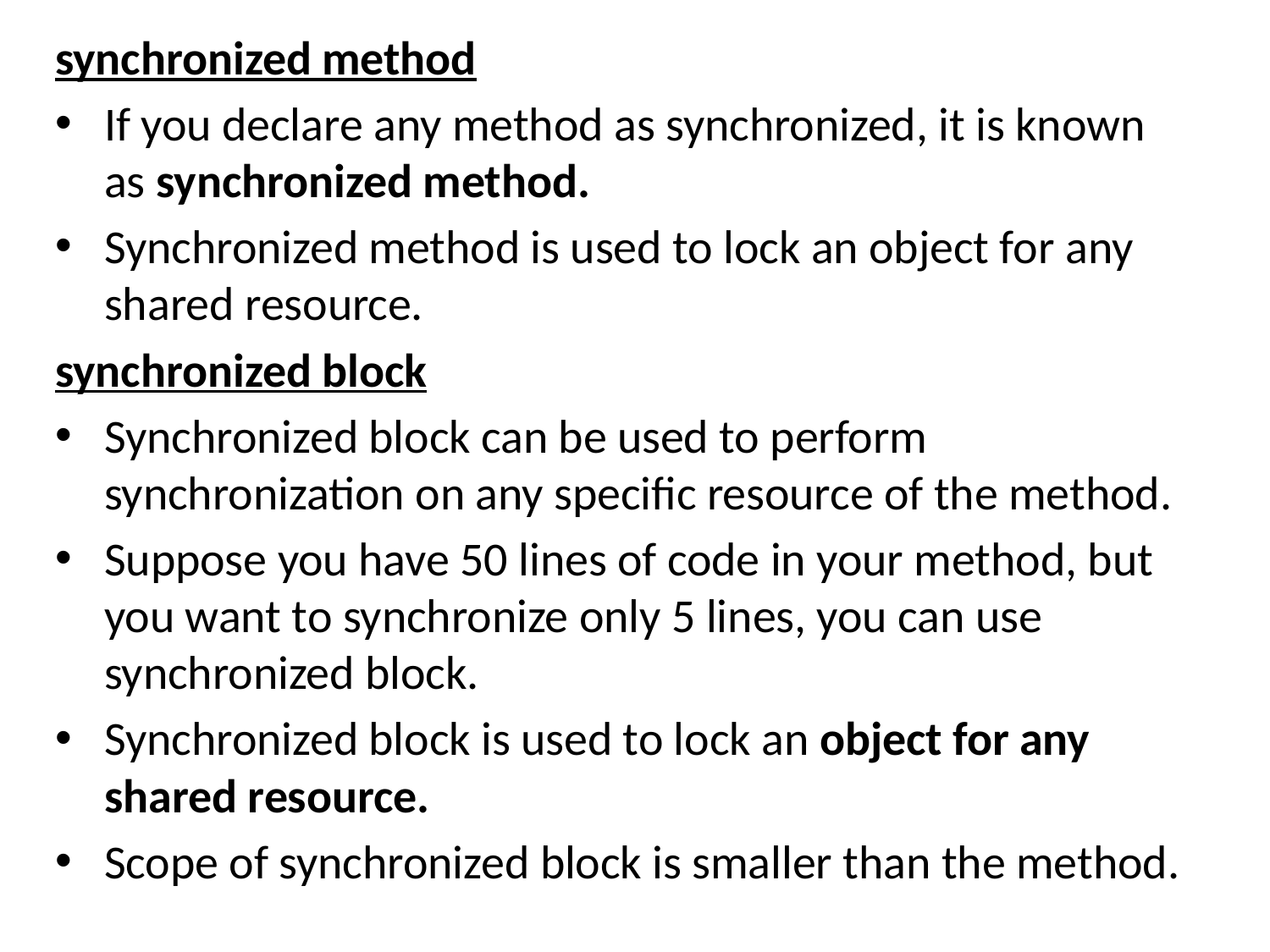

synchronized method
If you declare any method as synchronized, it is known as synchronized method.
Synchronized method is used to lock an object for any shared resource.
synchronized block
Synchronized block can be used to perform synchronization on any specific resource of the method.
Suppose you have 50 lines of code in your method, but you want to synchronize only 5 lines, you can use synchronized block.
Synchronized block is used to lock an object for any shared resource.
Scope of synchronized block is smaller than the method.